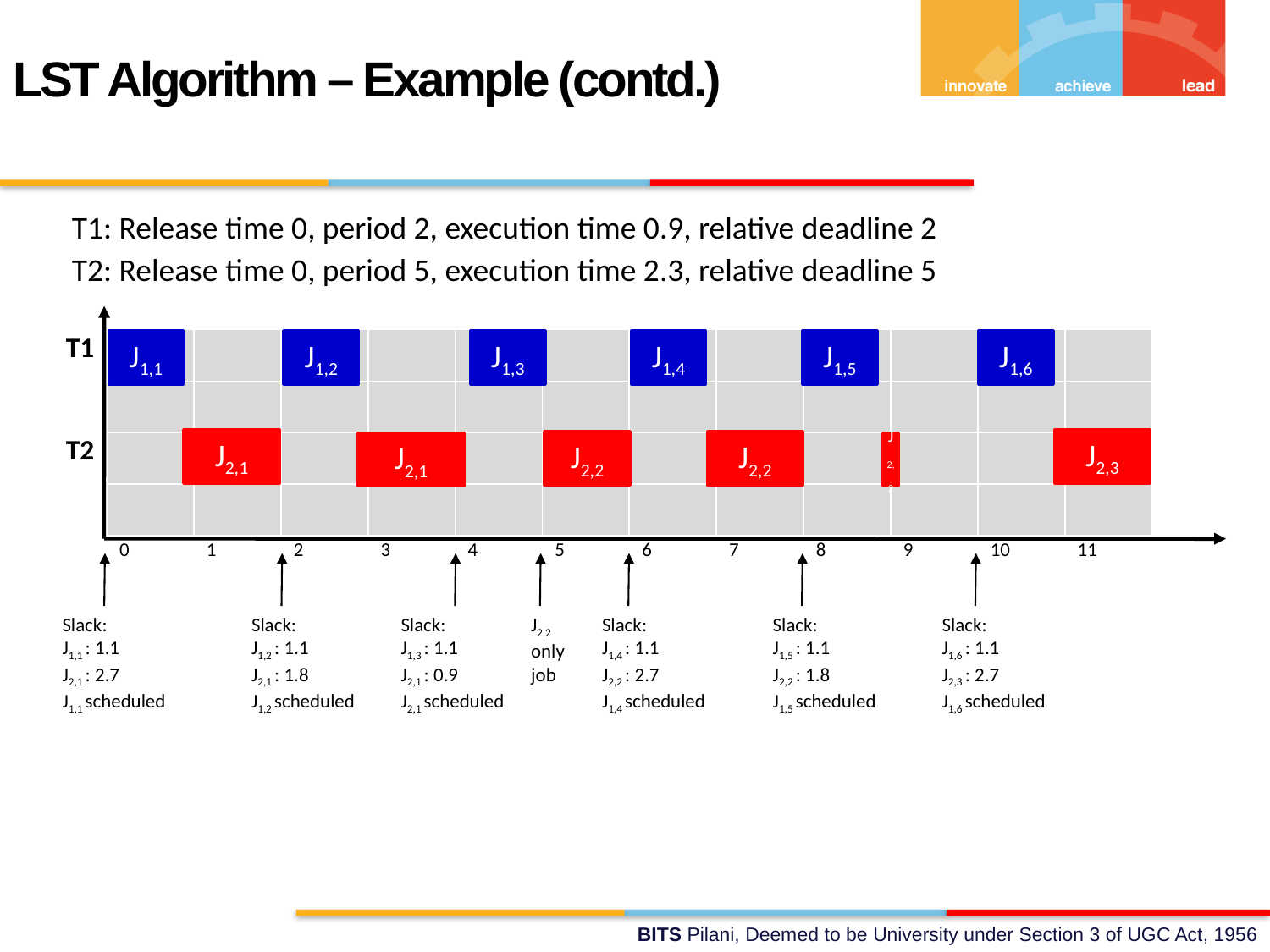

LST Algorithm – Example (contd.)
T1: Release time 0, period 2, execution time 0.9, relative deadline 2
T2: Release time 0, period 5, execution time 2.3, relative deadline 5
|  |  |  |  |  |  |  |  |  |  |  |  |  |
| --- | --- | --- | --- | --- | --- | --- | --- | --- | --- | --- | --- | --- |
| T1 |  |  |  |  |  |  |  |  |  |  |  |  |
|  |  |  |  |  |  |  |  |  |  |  |  |  |
| T2 |  |  |  |  |  |  |  |  |  |  |  |  |
|  |  |  |  |  |  |  |  |  |  |  |  |  |
|  | 0 | 1 | 2 | 3 | 4 | 5 | 6 | 7 | 8 | 9 | 10 | 11 |
J1,1
J1,2
J1,3
J1,4
J1,5
J1,6
J2,1
J2,3
J2,2
J2,2
J2,1
J2,2
Slack:
J1,1 : 1.1
J2,1 : 2.7
J1,1 scheduled
Slack:
J1,2 : 1.1
J2,1 : 1.8
J1,2 scheduled
Slack:
J1,3 : 1.1
J2,1 : 0.9
J2,1 scheduled
J2,2 only job
Slack:
J1,4 : 1.1
J2,2 : 2.7
J1,4 scheduled
Slack:
J1,5 : 1.1
J2,2 : 1.8
J1,5 scheduled
Slack:
J1,6 : 1.1
J2,3 : 2.7
J1,6 scheduled